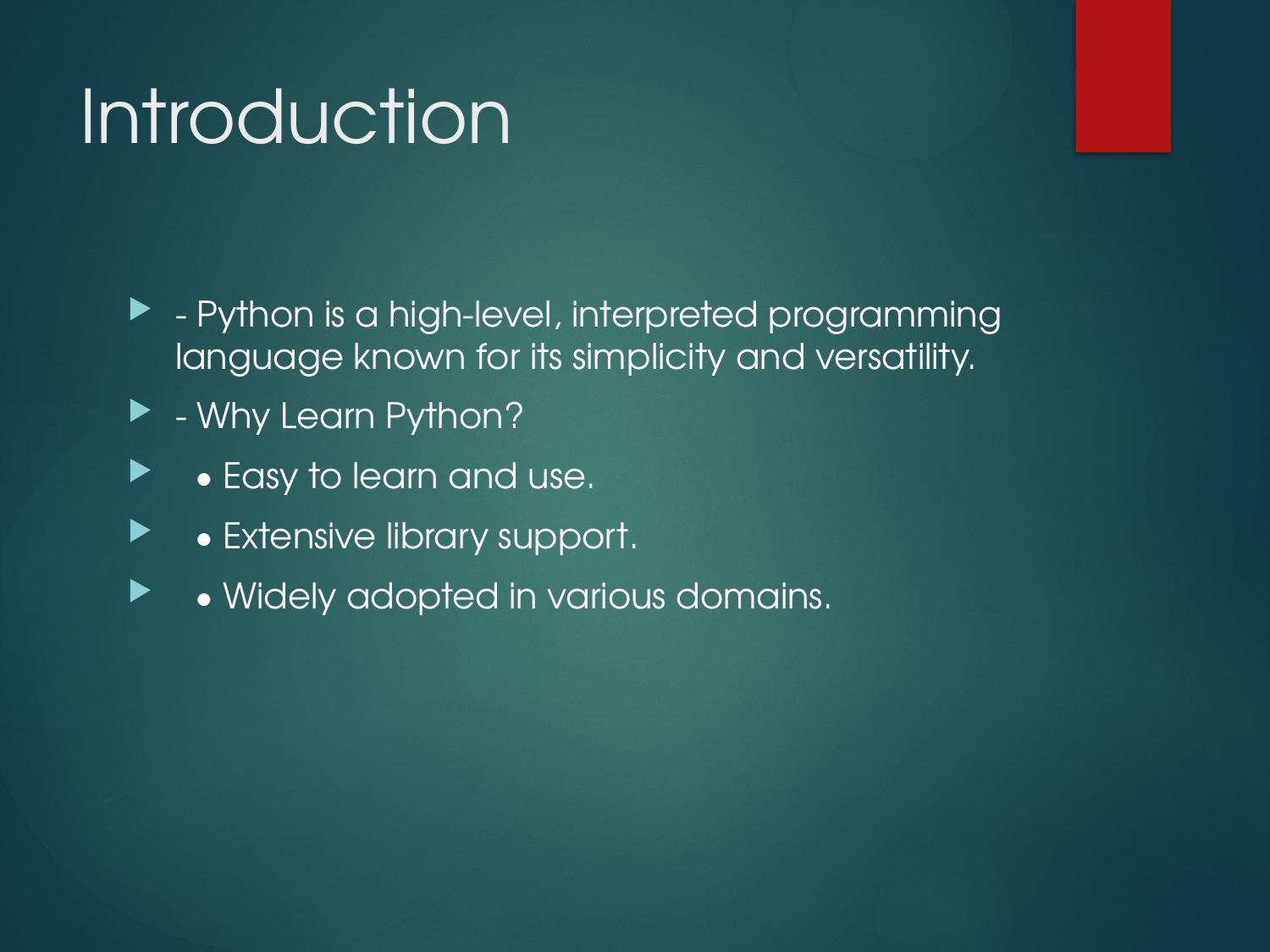

# Introduction
- Python is a high-level, interpreted programming language known for its simplicity and versatility.
- Why Learn Python?
  • Easy to learn and use.
  • Extensive library support.
  • Widely adopted in various domains.